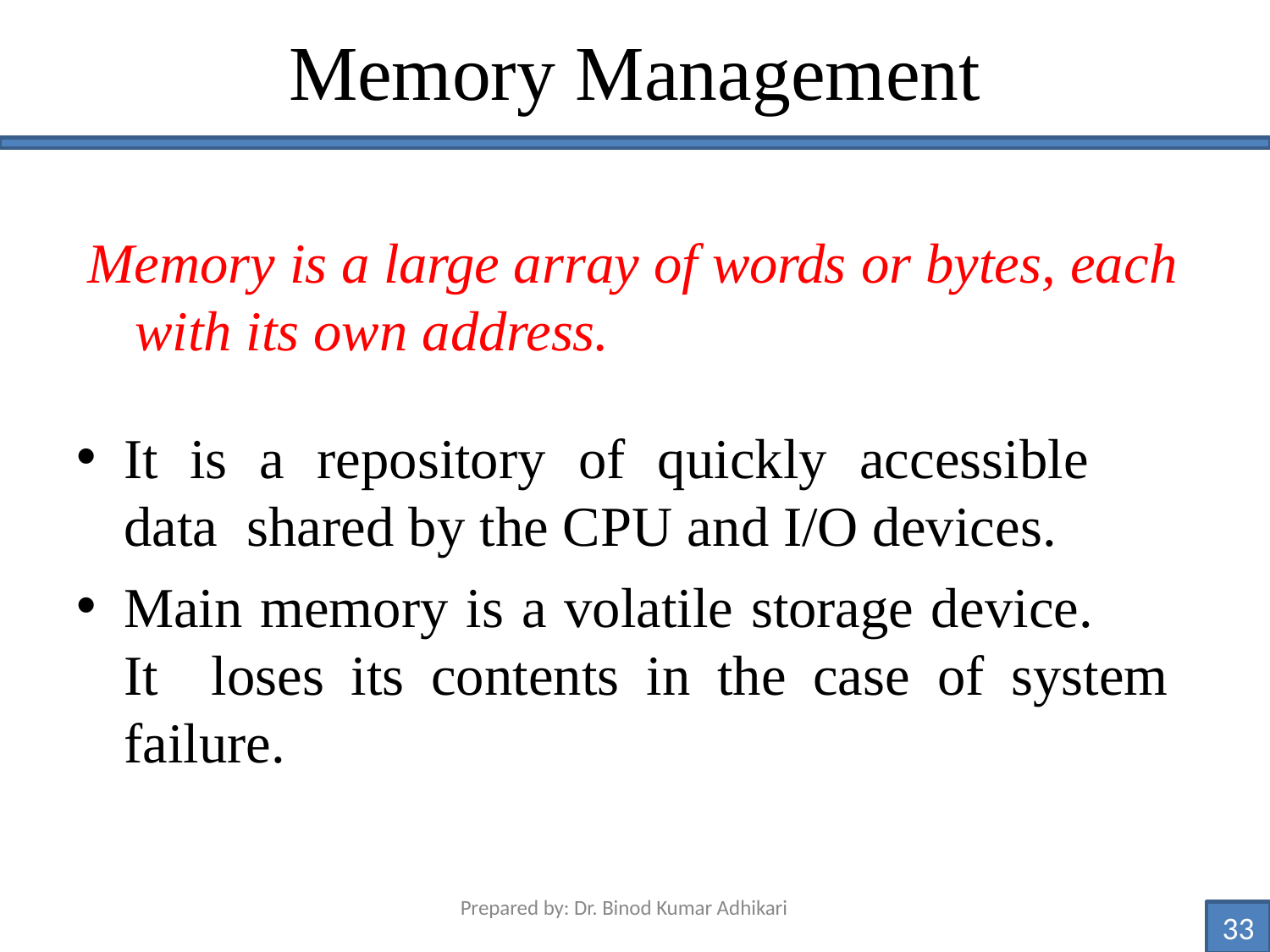

# Memory Management
Memory is a large array of words or bytes, each
with its own address.

It is a repository of quickly accessible data  shared by the CPU and I/O devices.
Main memory is a volatile storage device.	It  loses its contents in the case of system failure.
Prepared by: Dr. Binod Kumar Adhikari